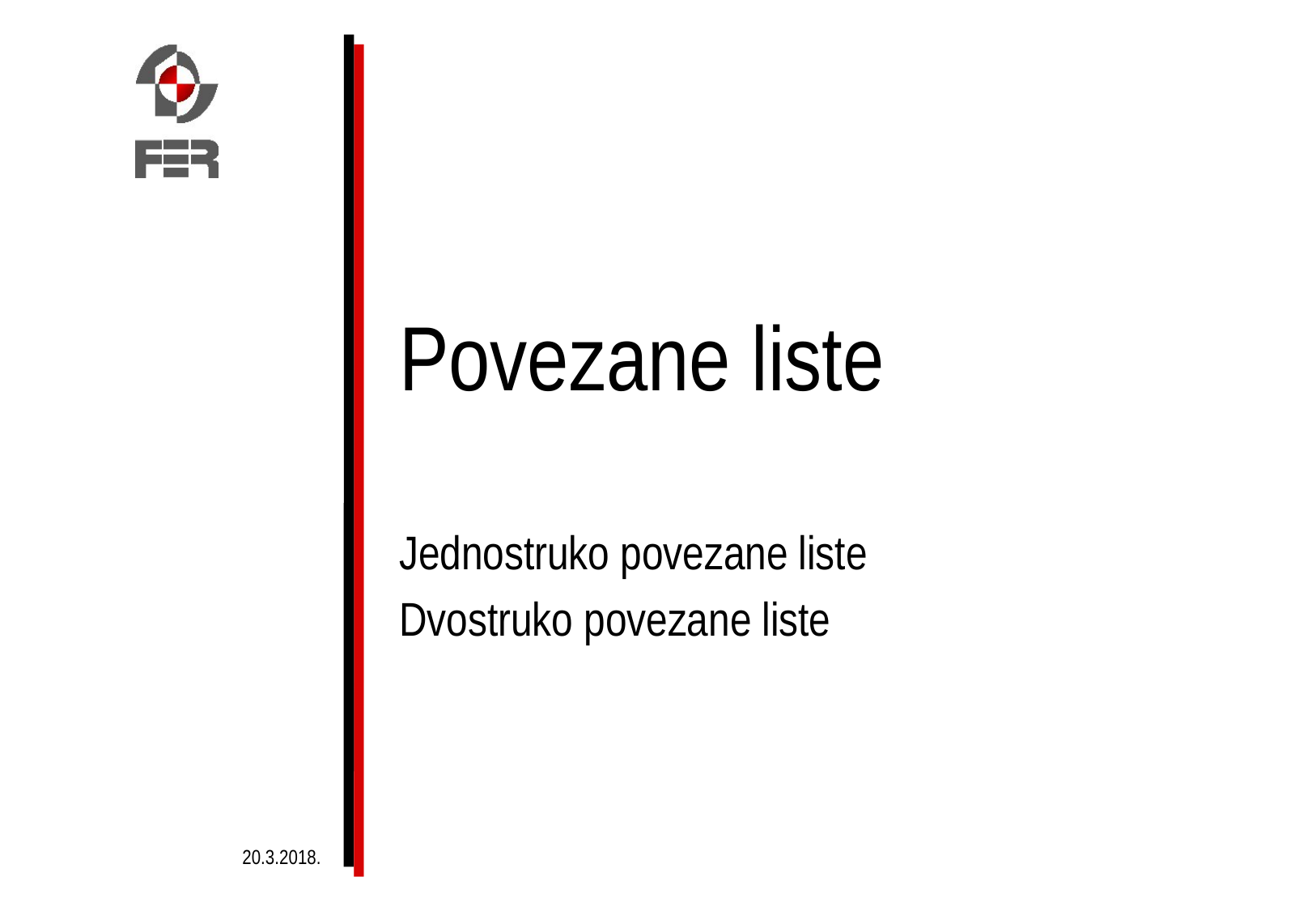

# Povezane liste
Jednostruko povezane liste
Dvostruko povezane liste
20.3.2018.